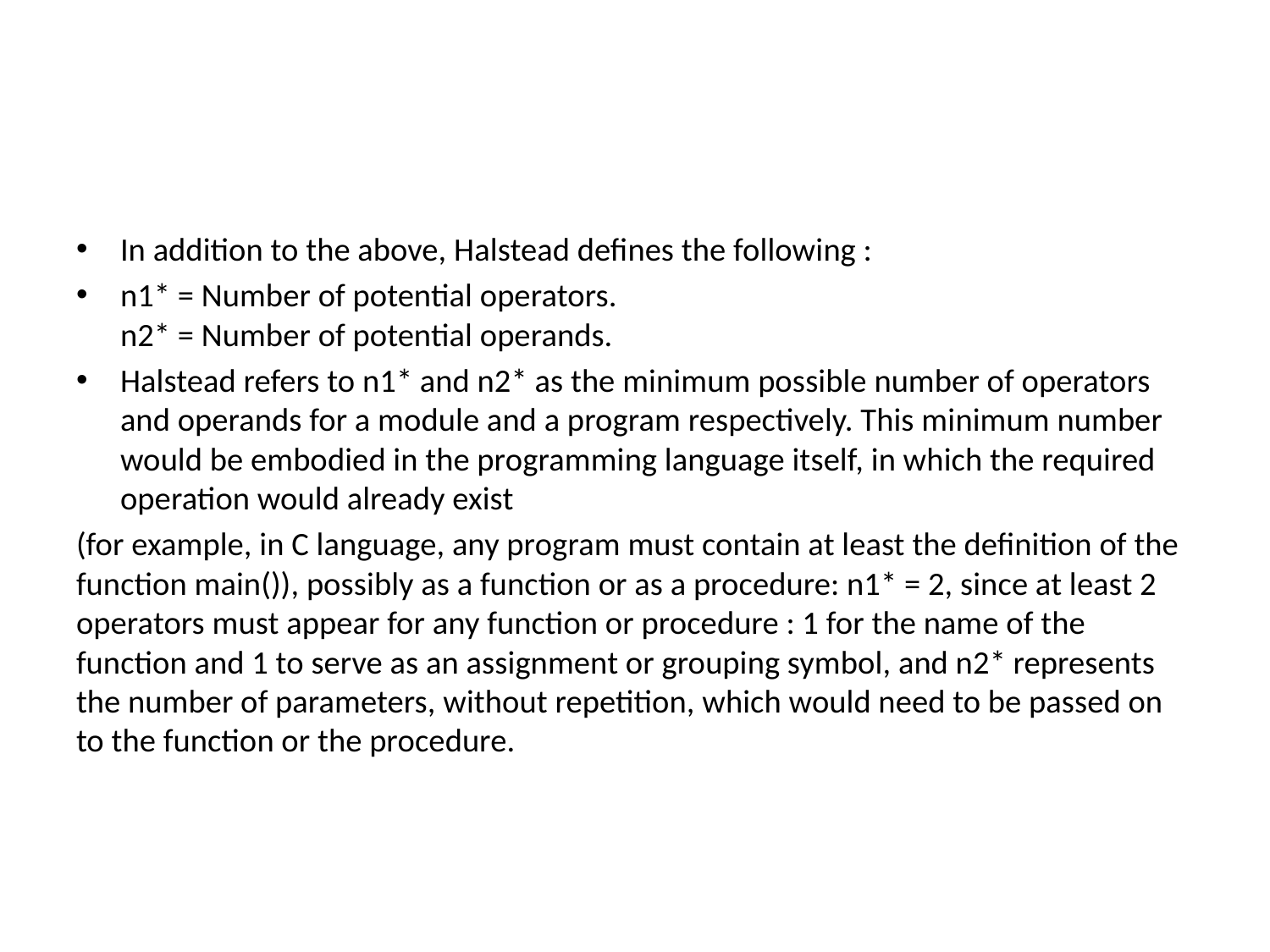

#
In addition to the above, Halstead defines the following :
n1* = Number of potential operators.
n2* = Number of potential operands.
Halstead refers to n1* and n2* as the minimum possible number of operators and operands for a module and a program respectively. This minimum number would be embodied in the programming language itself, in which the required operation would already exist
(for example, in C language, any program must contain at least the definition of the function main()), possibly as a function or as a procedure: n1* = 2, since at least 2 operators must appear for any function or procedure : 1 for the name of the function and 1 to serve as an assignment or grouping symbol, and n2* represents the number of parameters, without repetition, which would need to be passed on to the function or the procedure.